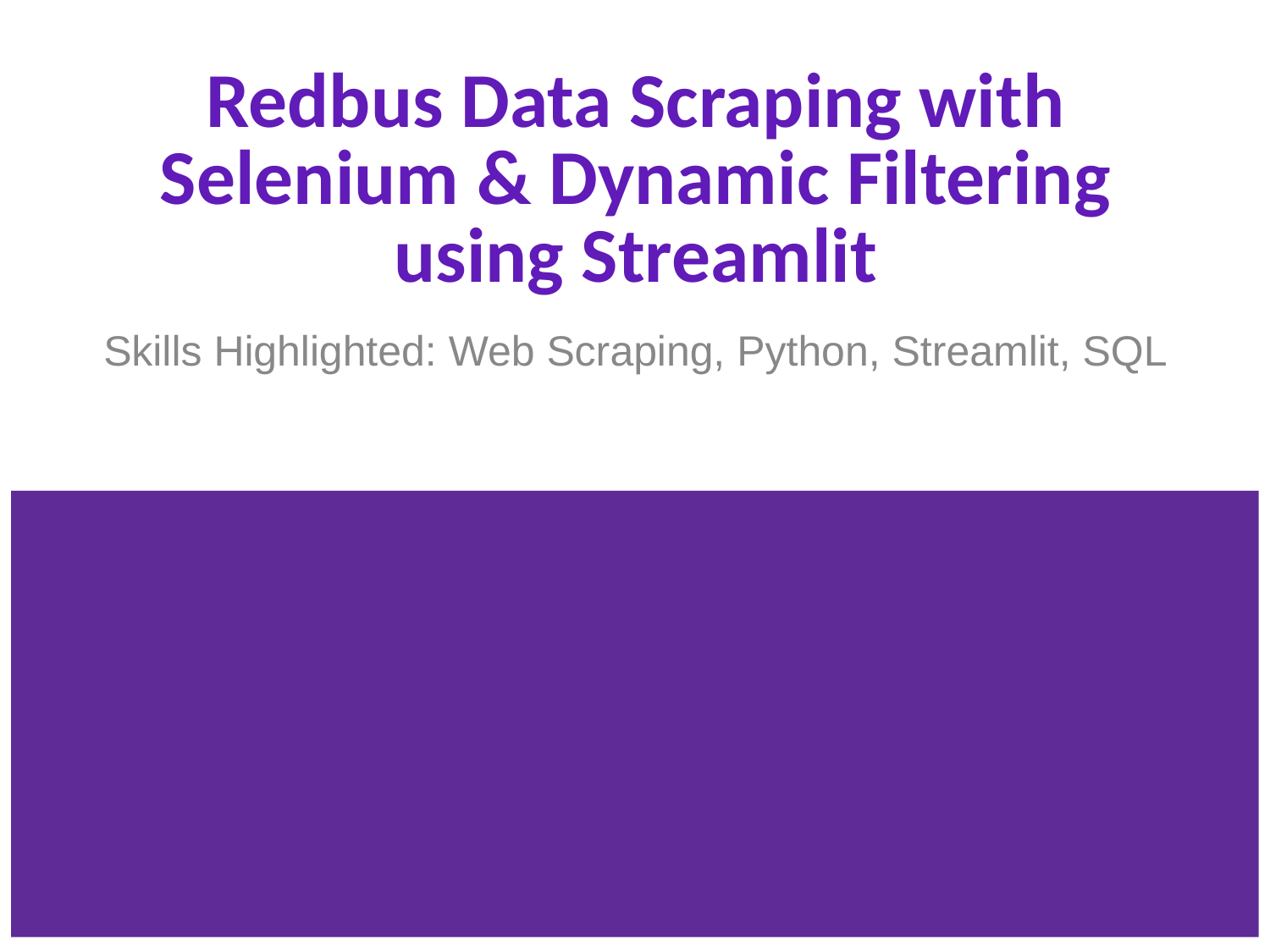

# Redbus Data Scraping with Selenium & Dynamic Filtering using Streamlit
Skills Highlighted: Web Scraping, Python, Streamlit, SQL